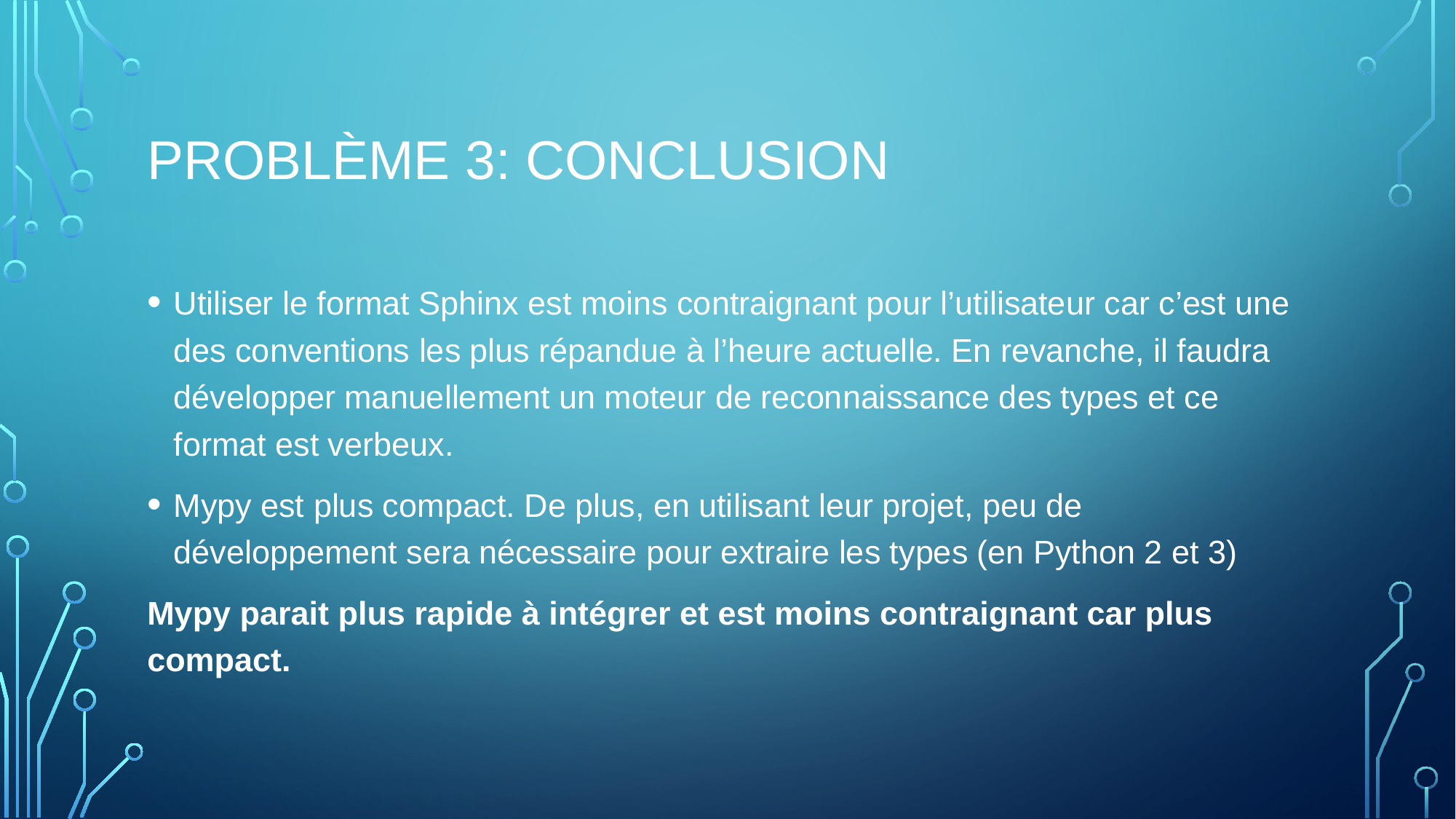

# Problème 3: CONCLUSION
Utiliser le format Sphinx est moins contraignant pour l’utilisateur car c’est une des conventions les plus répandue à l’heure actuelle. En revanche, il faudra développer manuellement un moteur de reconnaissance des types et ce format est verbeux.
Mypy est plus compact. De plus, en utilisant leur projet, peu de développement sera nécessaire pour extraire les types (en Python 2 et 3)
Mypy parait plus rapide à intégrer et est moins contraignant car plus compact.